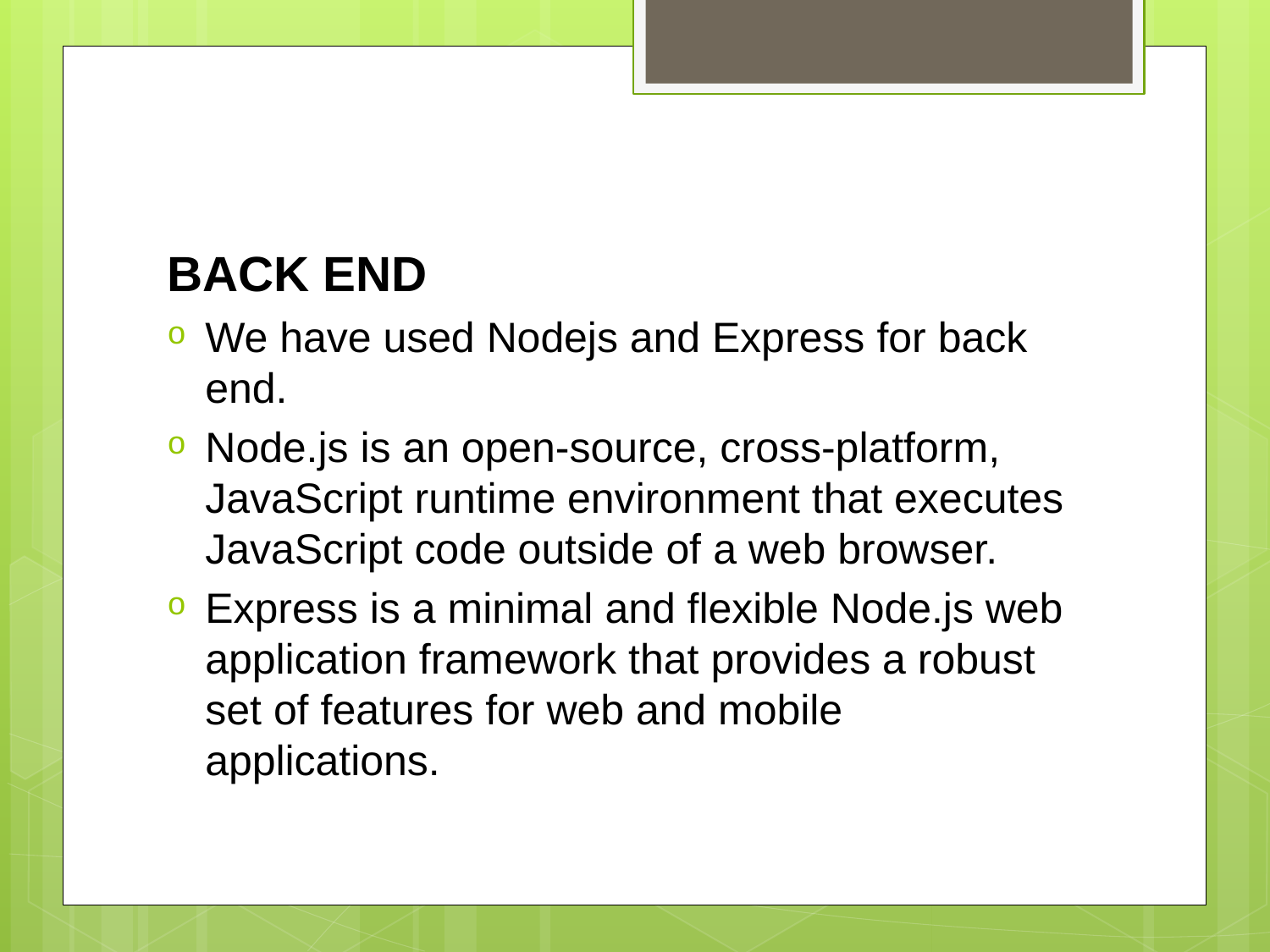

BACK END
We have used Nodejs and Express for back end.
Node.js is an open-source, cross-platform, JavaScript runtime environment that executes JavaScript code outside of a web browser.
Express is a minimal and flexible Node.js web application framework that provides a robust set of features for web and mobile applications.